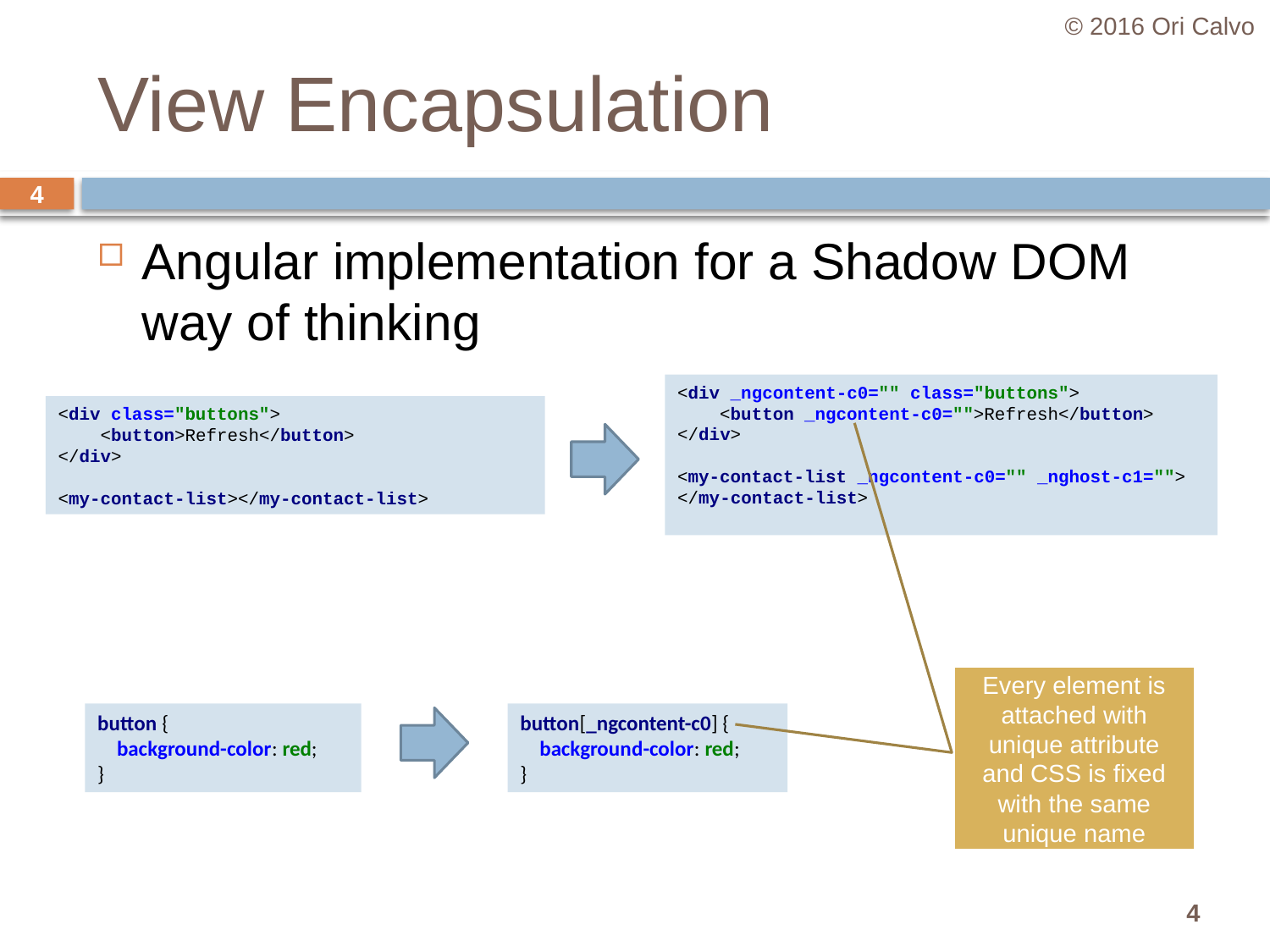

© 2016 Ori Calvo
# View Encapsulation
4
Angular implementation for a Shadow DOM way of thinking
<div _ngcontent-c0="" class="buttons">
    <button _ngcontent-c0="">Refresh</button>
</div>
<my-contact-list _ngcontent-c0="" _nghost-c1="">
</my-contact-list>
<div class="buttons">
    <button>Refresh</button>
</div>
<my-contact-list></my-contact-list>

Every element is attached with unique attribute and CSS is fixed with the same unique name
button {
    background-color: red;
}
button[_ngcontent-c0] {
    background-color: red;
}